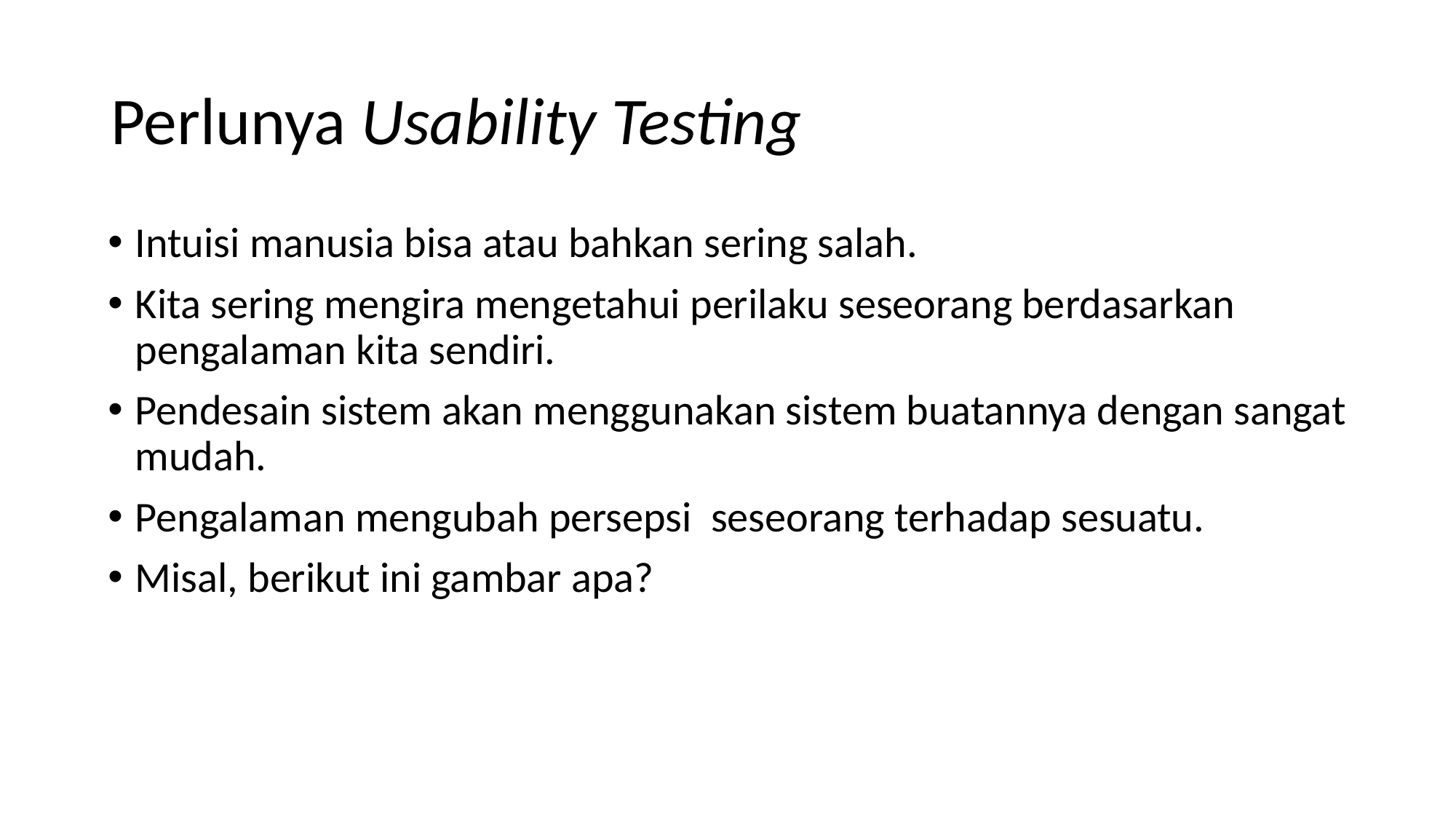

# Perlunya Usability Testing
Intuisi manusia bisa atau bahkan sering salah.
Kita sering mengira mengetahui perilaku seseorang berdasarkan pengalaman kita sendiri.
Pendesain sistem akan menggunakan sistem buatannya dengan sangat mudah.
Pengalaman mengubah persepsi  seseorang terhadap sesuatu.
Misal, berikut ini gambar apa?